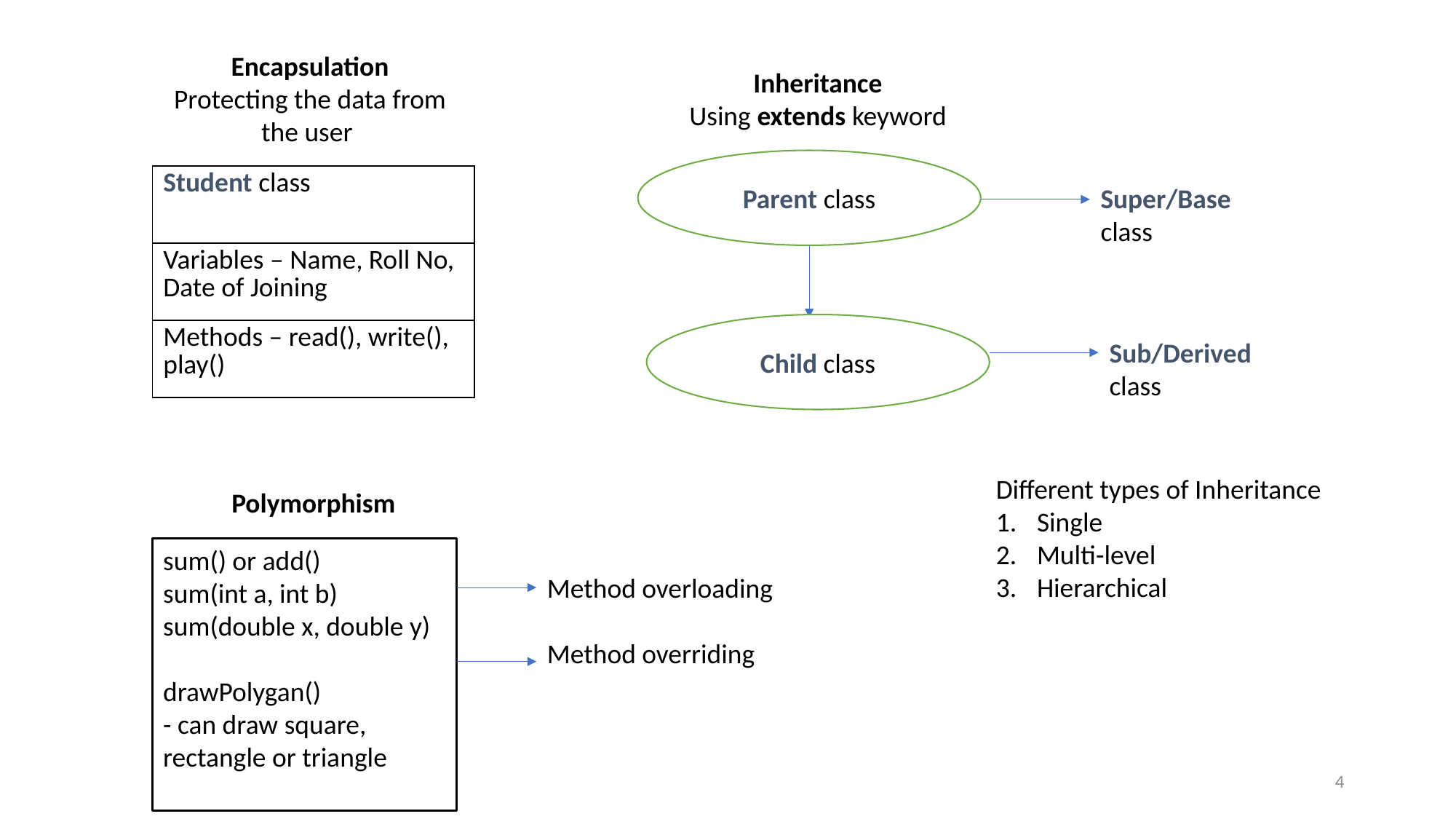

Encapsulation
Protecting the data from the user
Inheritance
Using extends keyword
Parent class
| Student class |
| --- |
| Variables – Name, Roll No, Date of Joining |
| Methods – read(), write(), play() |
Super/Base class
Child class
Sub/Derived class
Different types of Inheritance
Single
Multi-level
Hierarchical
Polymorphism
sum() or add()
sum(int a, int b)
sum(double x, double y)

drawPolygan()
- can draw square, rectangle or triangle

Method overloading

Method overriding

4